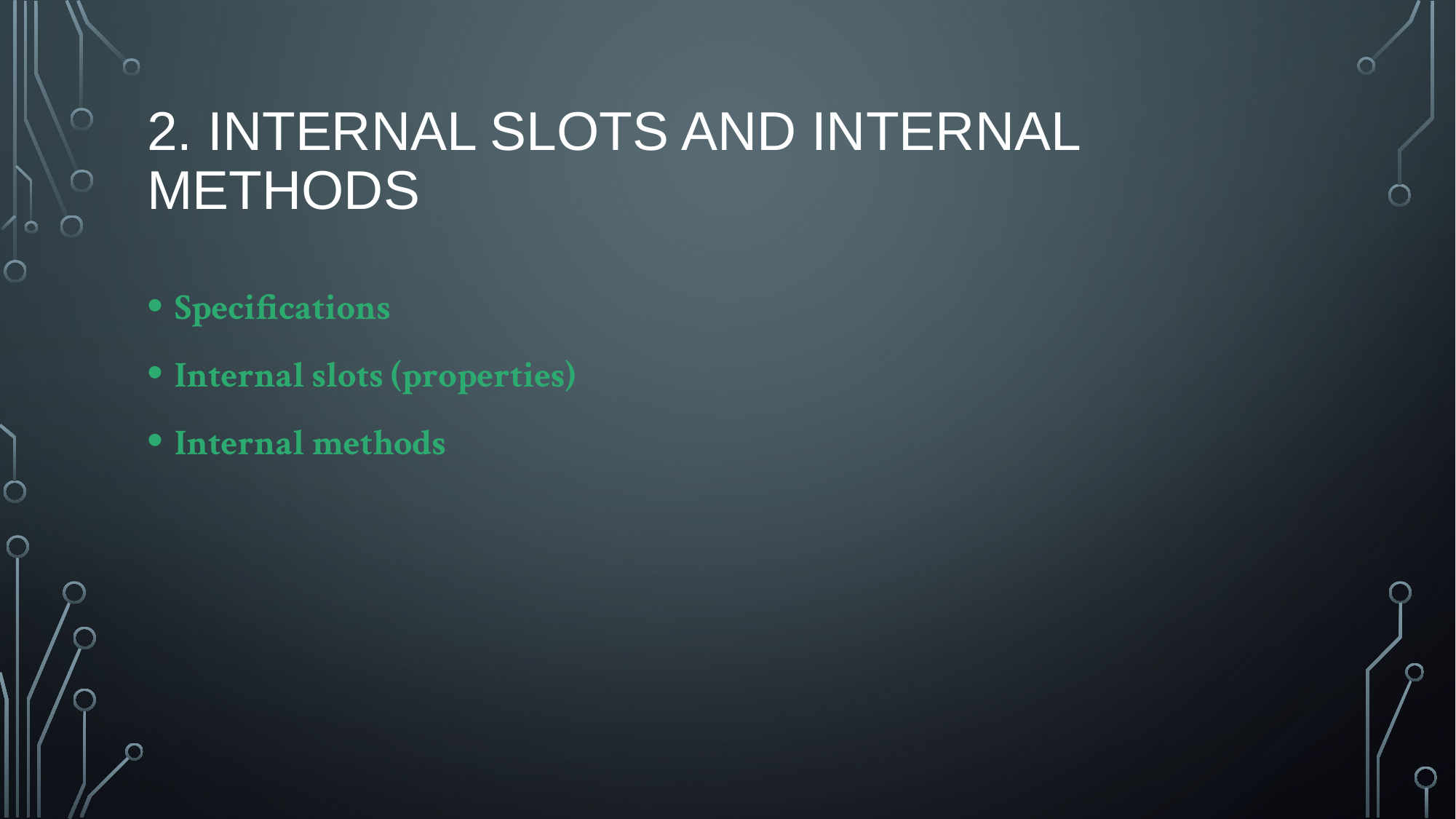

# 2. Internal slots and internal methods
Specifications
Internal slots (properties)
Internal methods